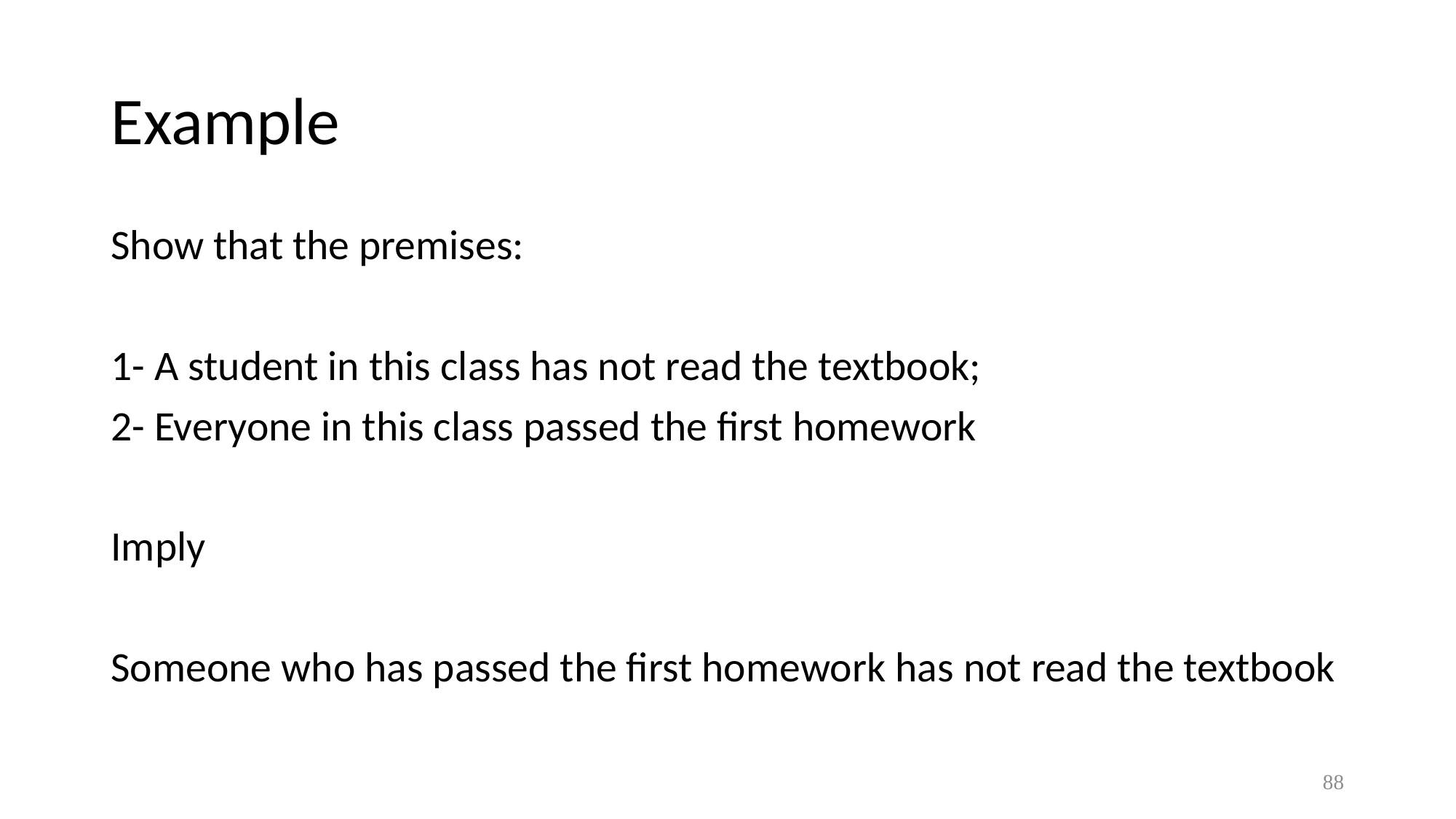

# Example
Show that the premises:

1- A student in this class has not read the textbook;
2- Everyone in this class passed the first homework

Imply

Someone who has passed the first homework has not read the textbook
88